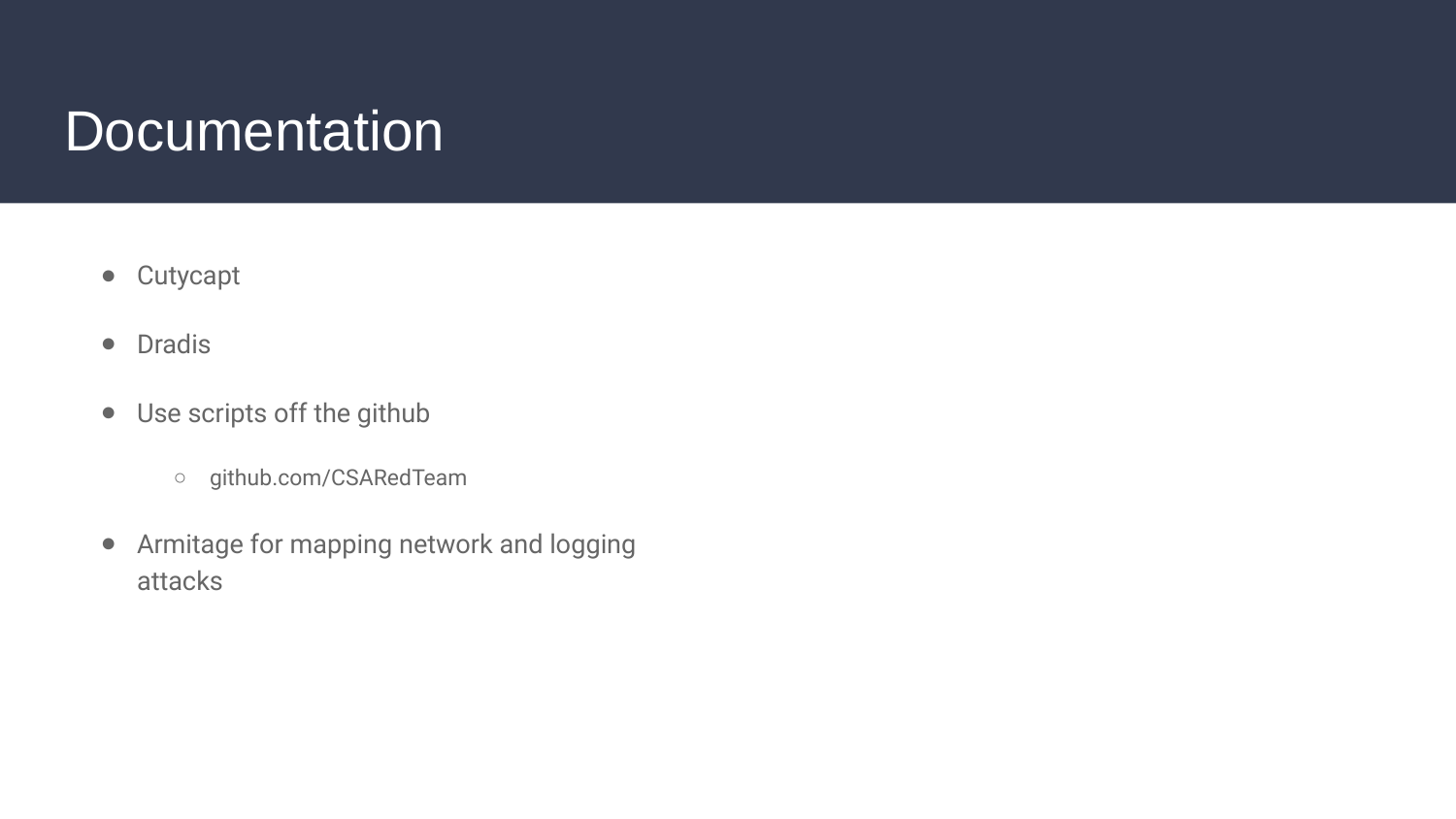

# Documentation
Cutycapt
Dradis
Use scripts off the github
github.com/CSARedTeam
Armitage for mapping network and logging attacks